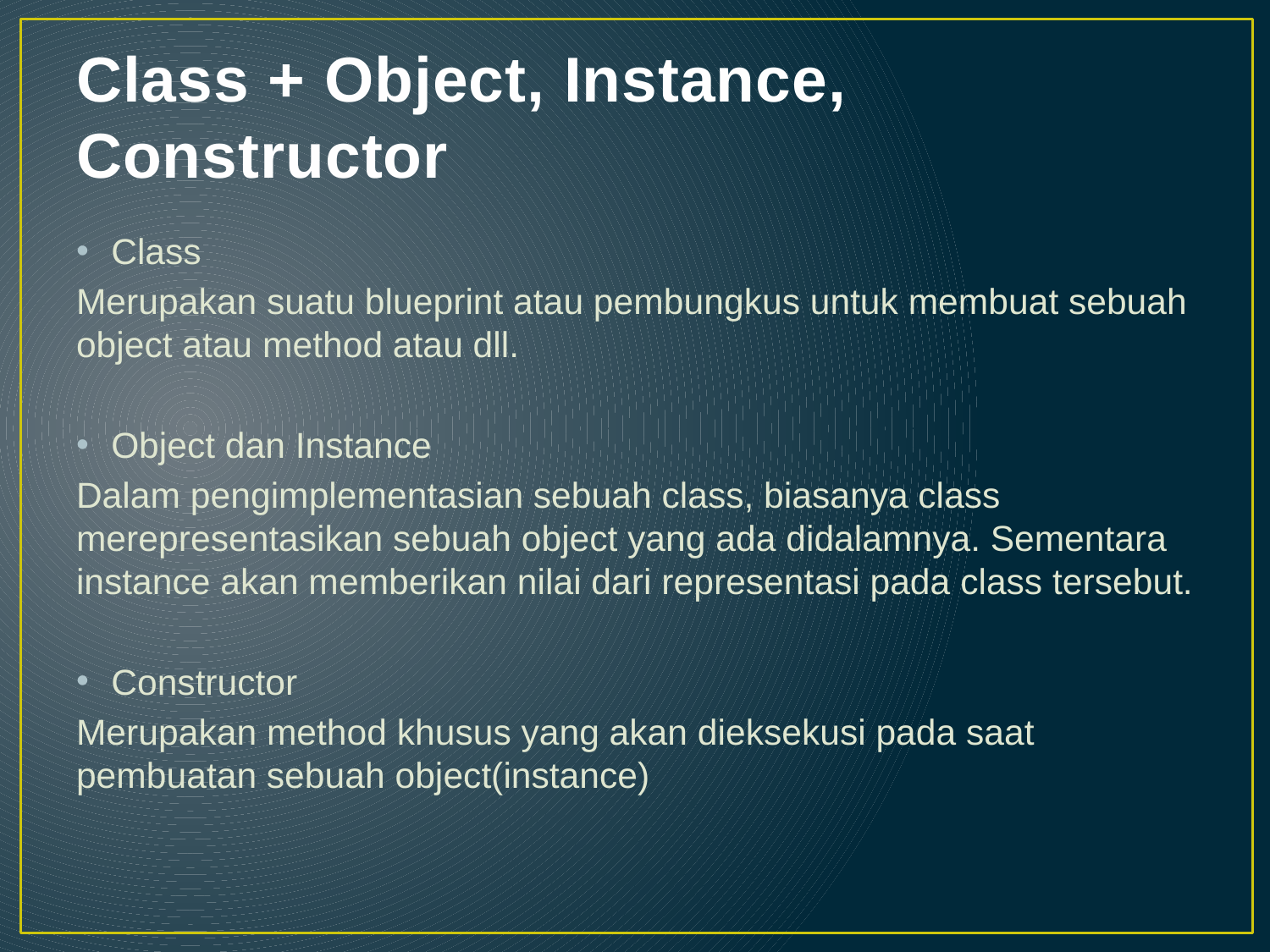

# Class + Object, Instance, Constructor
Class
Merupakan suatu blueprint atau pembungkus untuk membuat sebuah object atau method atau dll.

Object dan Instance
Dalam pengimplementasian sebuah class, biasanya class merepresentasikan sebuah object yang ada didalamnya. Sementara instance akan memberikan nilai dari representasi pada class tersebut.

Constructor
Merupakan method khusus yang akan dieksekusi pada saat pembuatan sebuah object(instance)